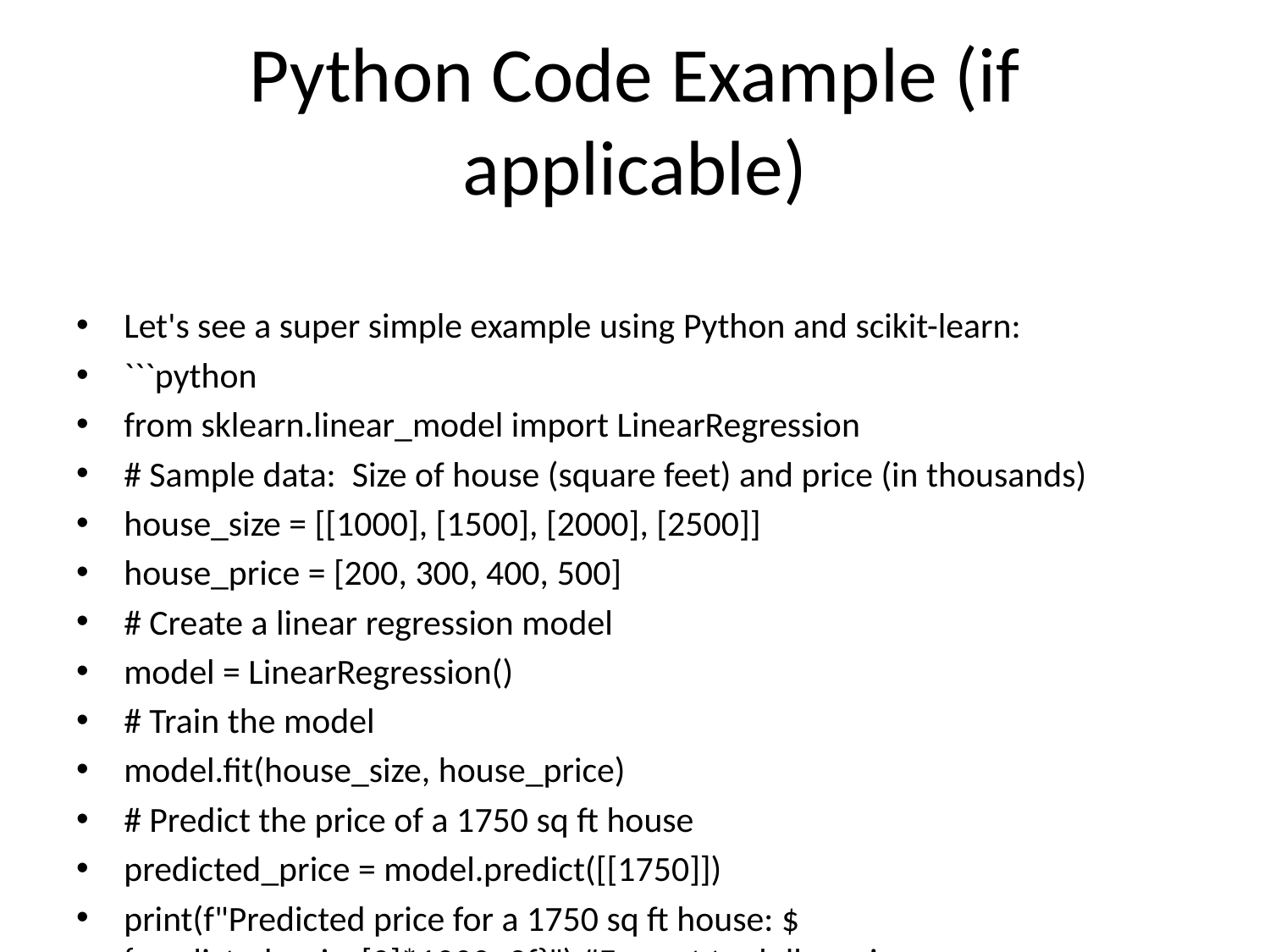

# Python Code Example (if applicable)

Let's see a super simple example using Python and scikit-learn:
```python
from sklearn.linear_model import LinearRegression
# Sample data:  Size of house (square feet) and price (in thousands)
house_size = [[1000], [1500], [2000], [2500]]
house_price = [200, 300, 400, 500]
# Create a linear regression model
model = LinearRegression()
# Train the model
model.fit(house_size, house_price)
# Predict the price of a 1750 sq ft house
predicted_price = model.predict([[1750]])
print(f"Predicted price for a 1750 sq ft house: ${predicted_price[0]*1000:.2f}") #Format to dollar price
```
This code uses a simple linear regression model to predict house prices based on their size. It’s a basic example, but it illustrates how easy it can be to get started with machine learning in Python.